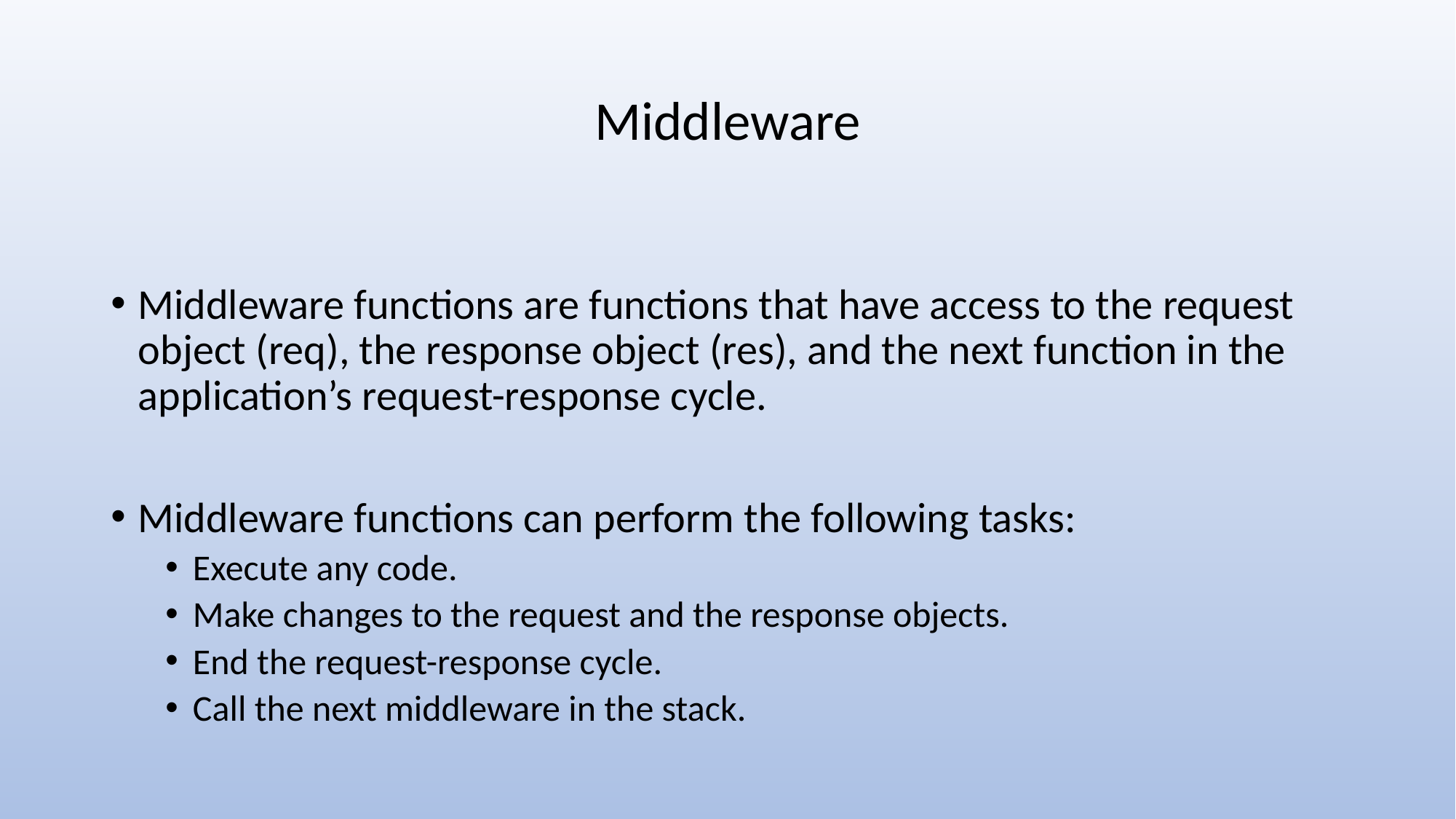

# Middleware

Middleware functions are functions that have access to the request object (req), the response object (res), and the next function in the application’s request-response cycle.

Middleware functions can perform the following tasks:
Execute any code.
Make changes to the request and the response objects.
End the request-response cycle.
Call the next middleware in the stack.